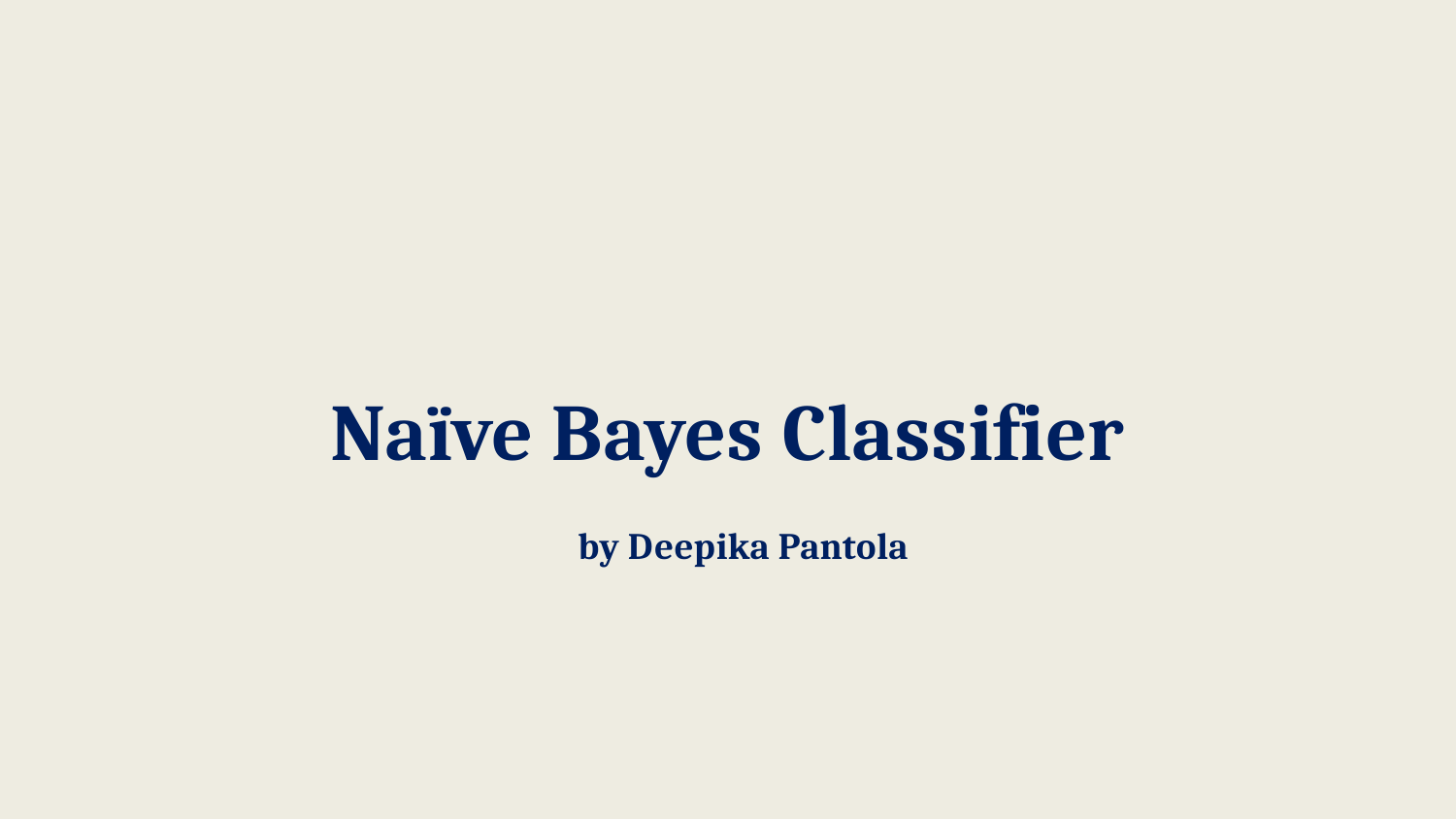

#
Naïve Bayes Classifier
  by Deepika Pantola